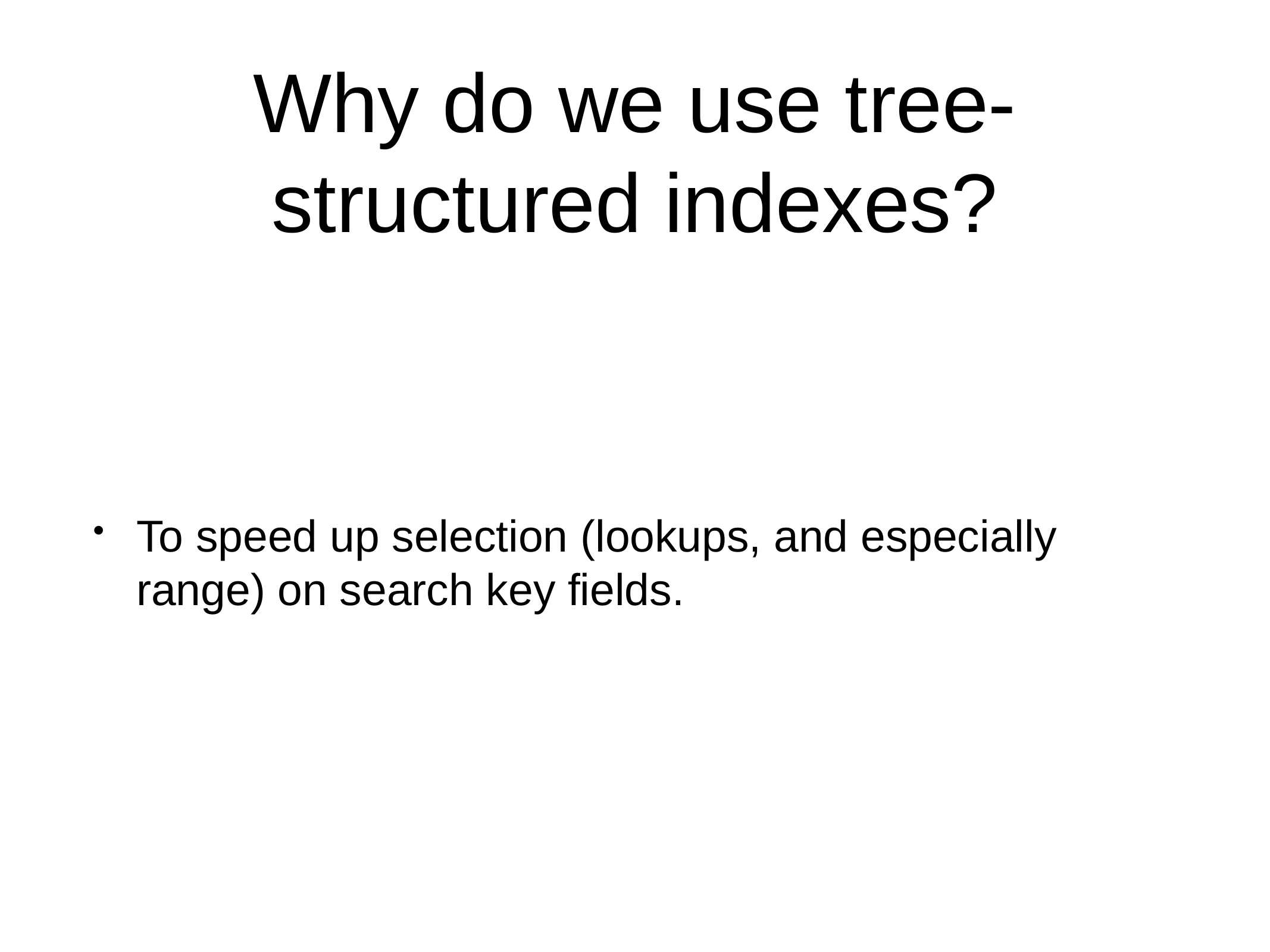

# Why do we use tree-structured indexes?
To speed up selection (lookups, and especially range) on search key fields.